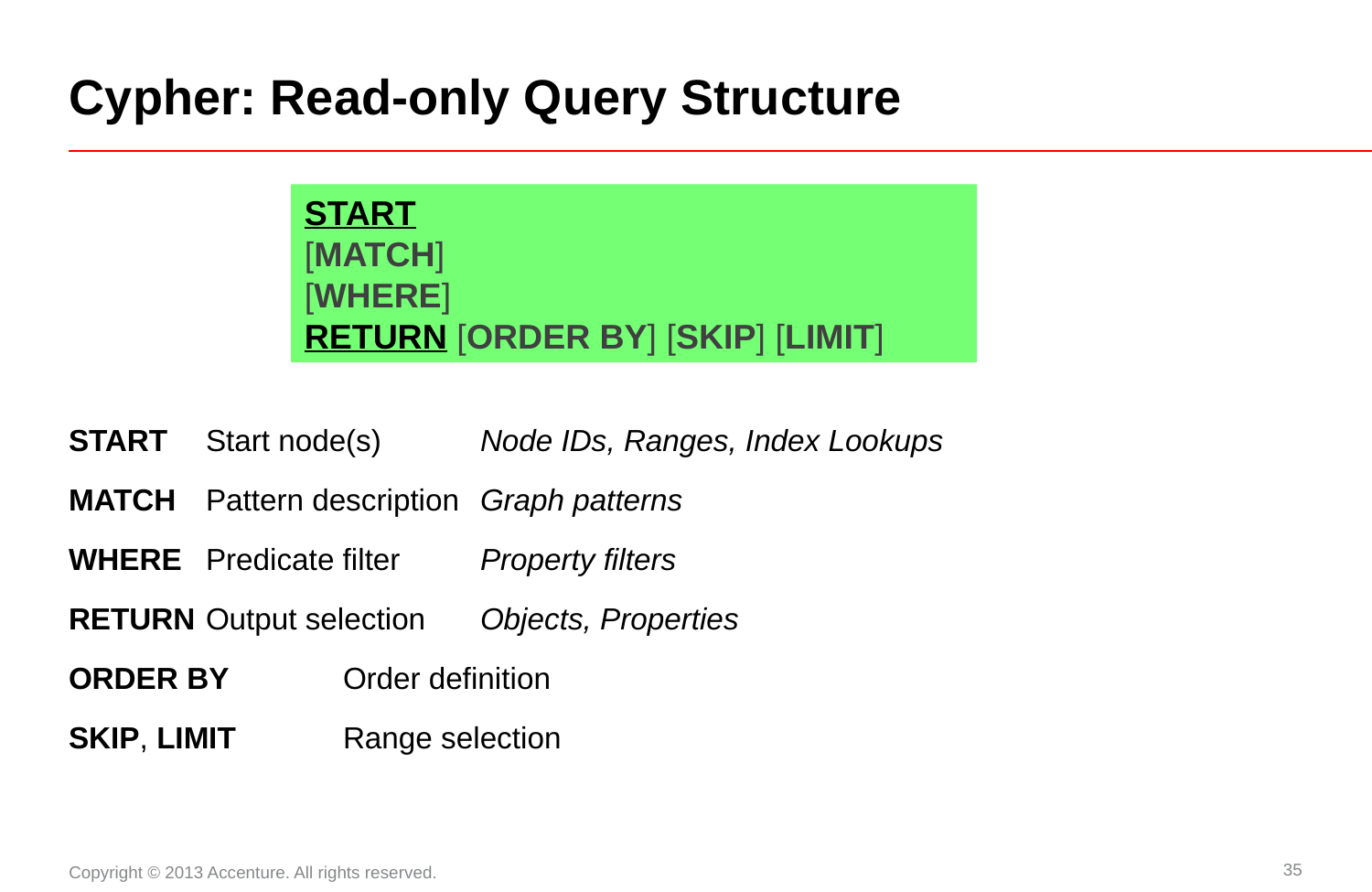

# Cypher: Read-only Query Structure
START
[MATCH]
[WHERE]
RETURN [ORDER BY] [SKIP] [LIMIT]
START	Start node(s)	Node IDs, Ranges, Index Lookups
MATCH	Pattern description	Graph patterns
WHERE	Predicate filter	Property filters
RETURN	Output selection	Objects, Properties
ORDER BY	Order definition
SKIP, LIMIT	Range selection